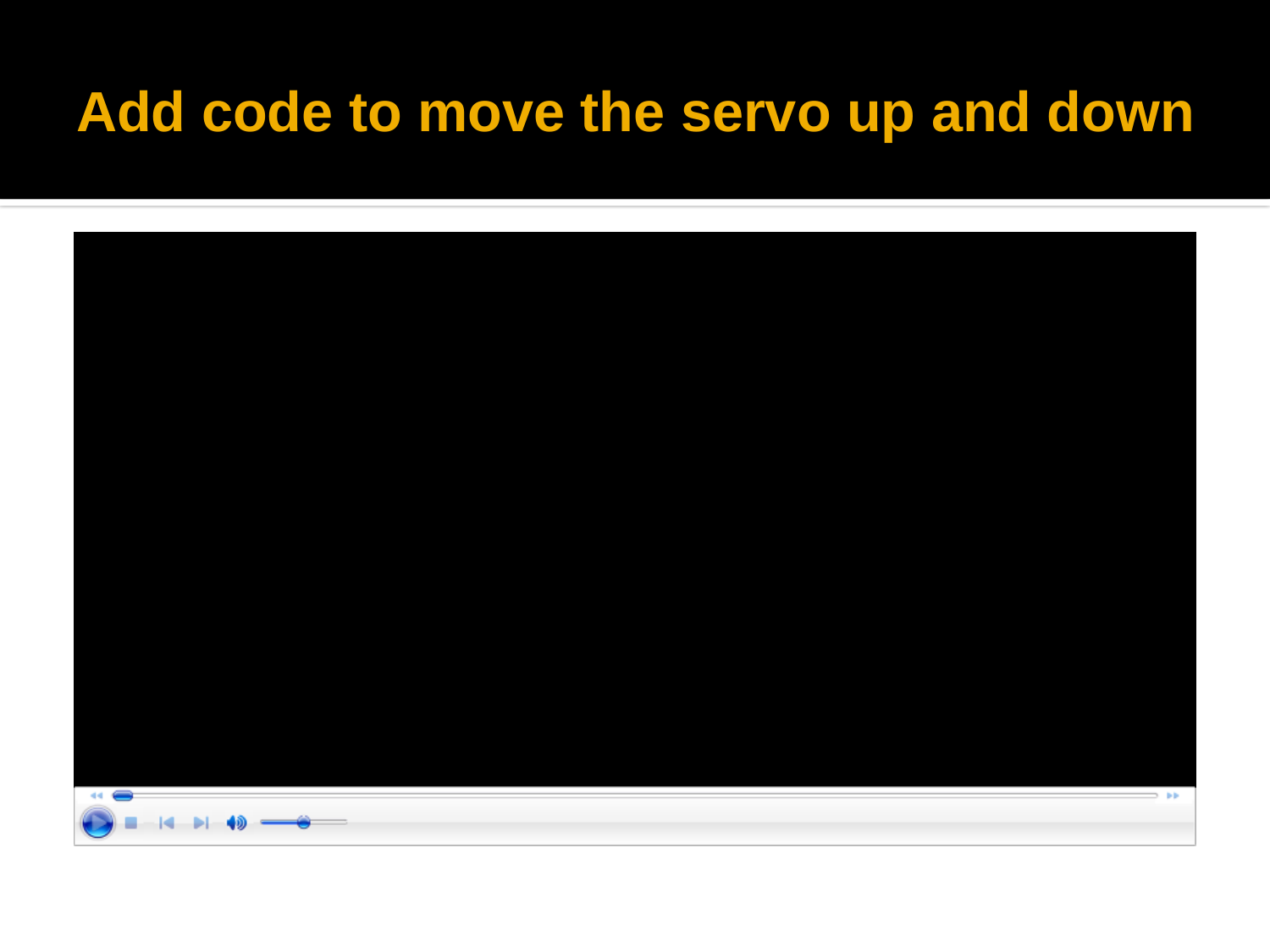

# Add code to move the servo up and down